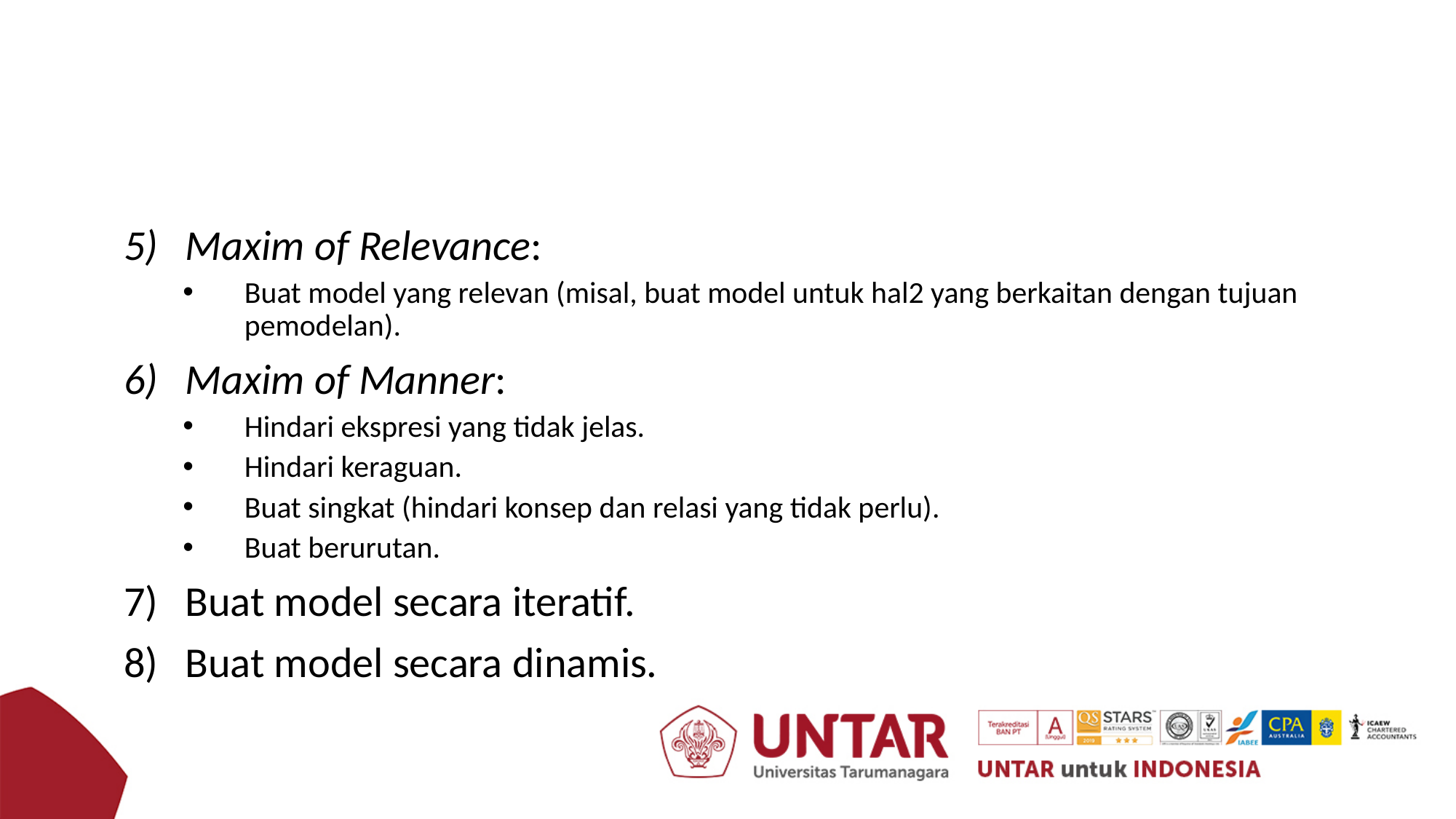

Maxim of Relevance:
Buat model yang relevan (misal, buat model untuk hal2 yang berkaitan dengan tujuan pemodelan).
Maxim of Manner:
Hindari ekspresi yang tidak jelas.
Hindari keraguan.
Buat singkat (hindari konsep dan relasi yang tidak perlu).
Buat berurutan.
Buat model secara iteratif.
Buat model secara dinamis.